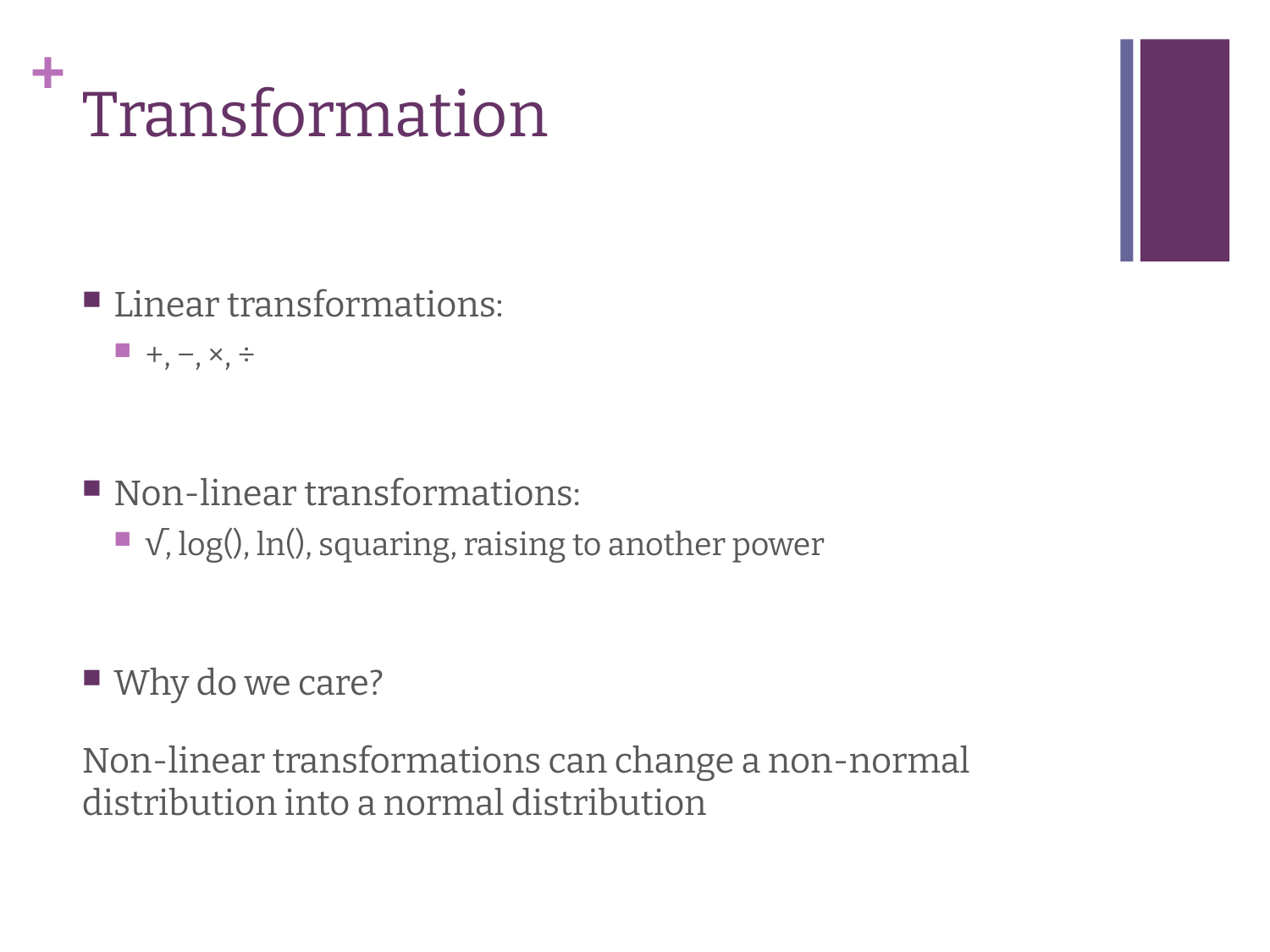

# Transformation
Linear transformations:
+, −, ×, ÷

Non-linear transformations:
√, log(), ln(), squaring, raising to another power

Why do we care?
Non-linear transformations can change a non-normal distribution into a normal distribution